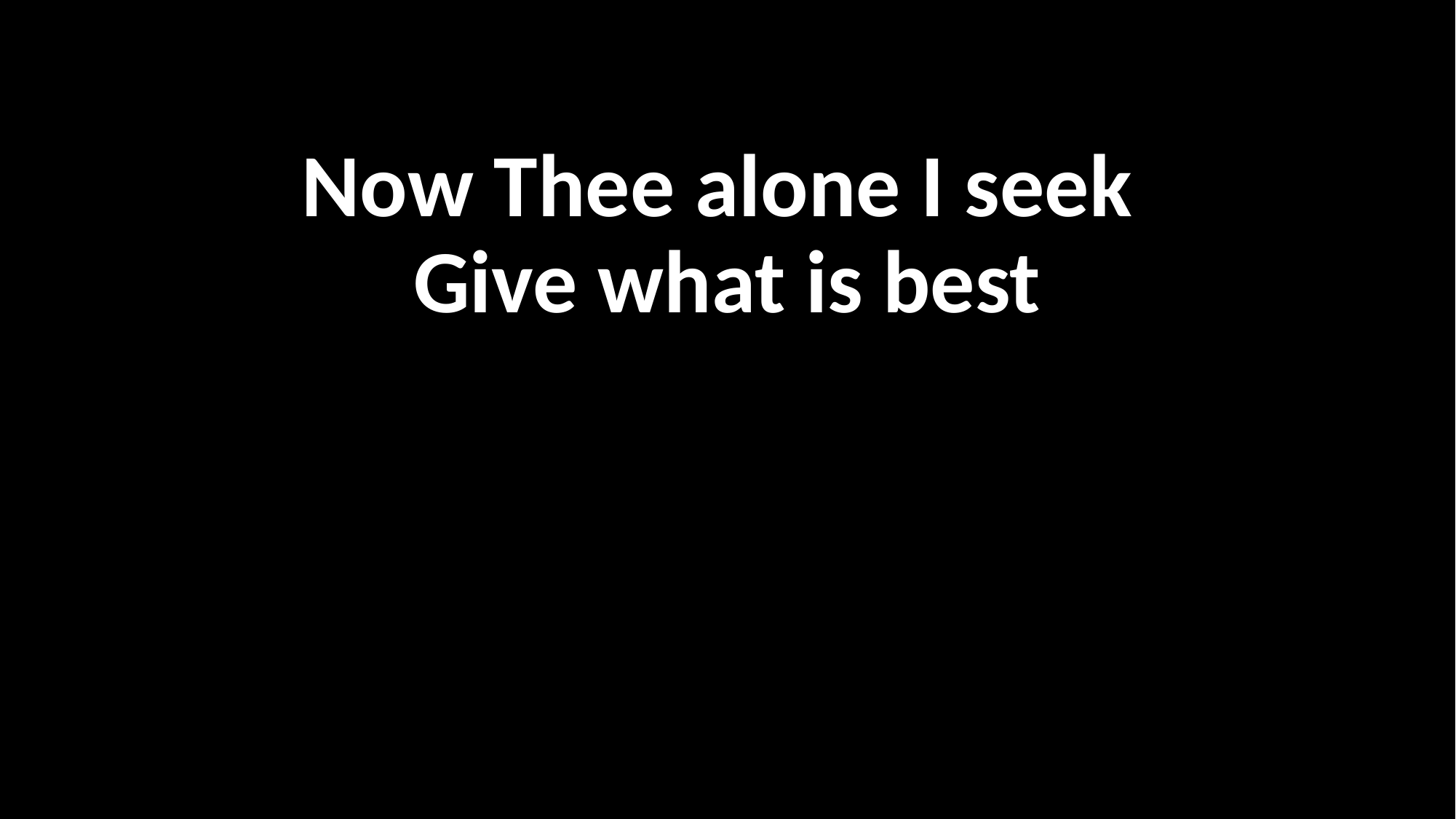

Now Thee alone I seek
Give what is best